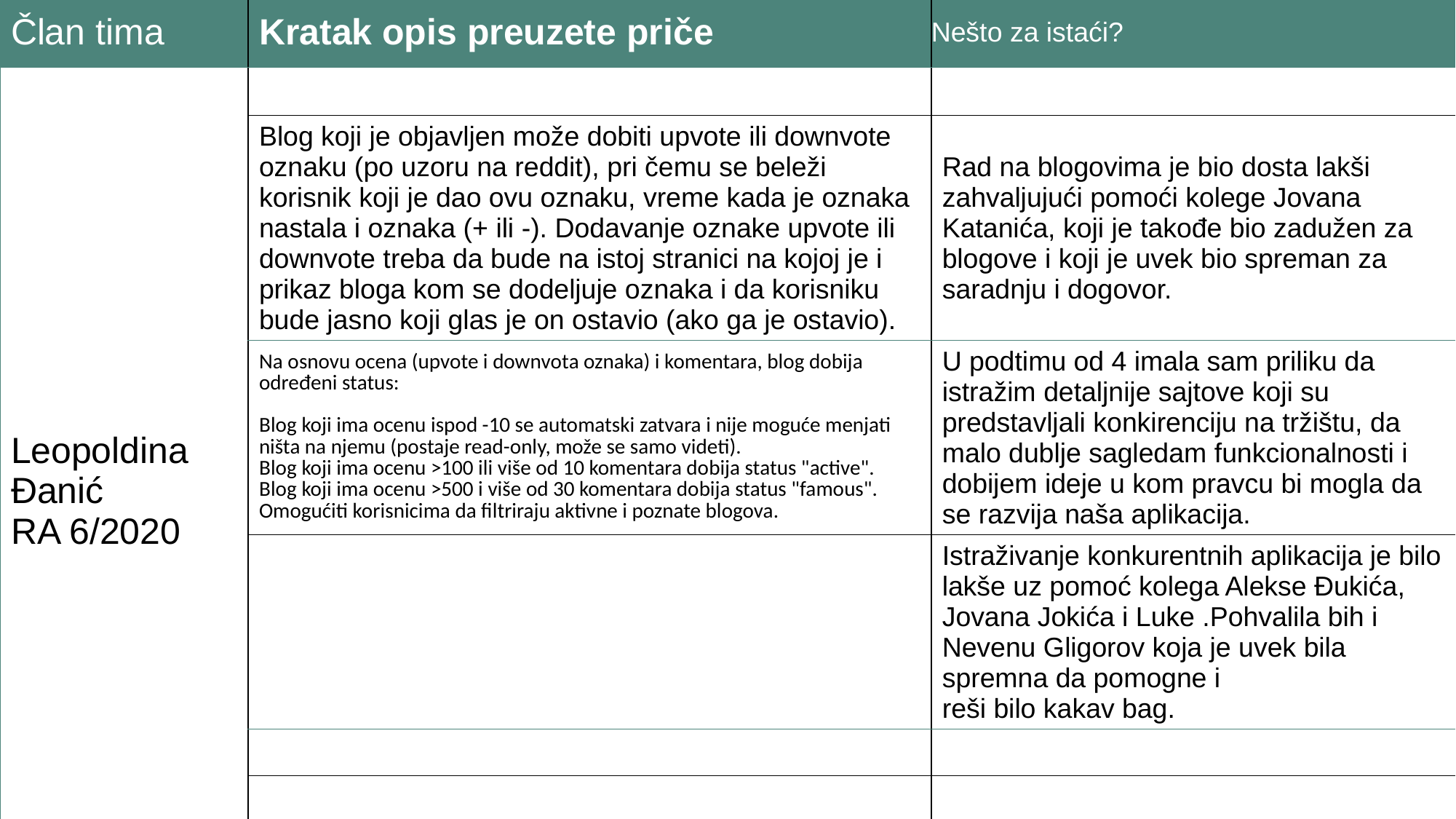

| Član tima | Kratak opis preuzete priče | Nešto za istaći? |
| --- | --- | --- |
| Leopoldina Đanić RA 6/2020 |  |  |
|  | Blog koji je objavljen može dobiti upvote ili downvote oznaku (po uzoru na reddit), pri čemu se beleži korisnik koji je dao ovu oznaku, vreme kada je oznaka nastala i oznaka (+ ili -). Dodavanje oznake upvote ili downvote treba da bude na istoj stranici na kojoj je i prikaz bloga kom se dodeljuje oznaka i da korisniku bude jasno koji glas je on ostavio (ako ga je ostavio). | Rad na blogovima je bio dosta lakši zahvaljujući pomoći kolege Jovana Katanića, koji je takođe bio zadužen za blogove i koji je uvek bio spreman za saradnju i dogovor. |
|  | Na osnovu ocena (upvote i downvota oznaka) i komentara, blog dobija određeni status: Blog koji ima ocenu ispod -10 se automatski zatvara i nije moguće menjati ništa na njemu (postaje read-only, može se samo videti). Blog koji ima ocenu >100 ili više od 10 komentara dobija status "active". Blog koji ima ocenu >500 i više od 30 komentara dobija status "famous". Omogućiti korisnicima da filtriraju aktivne i poznate blogova. | U podtimu od 4 imala sam priliku da istražim detaljnije sajtove koji su predstavljali konkirenciju na tržištu, da malo dublje sagledam funkcionalnosti i dobijem ideje u kom pravcu bi mogla da se razvija naša aplikacija. |
|  |  | Istraživanje konkurentnih aplikacija je bilo lakše uz pomoć kolega Alekse Đukića, Jovana Jokića i Luke .Pohvalila bih i Nevenu Gligorov koja je uvek bila spremna da pomogne i reši bilo kakav bag. |
|  |  |  |
|  |  |  |
|  |  |  |
|  |  |  |
|  |  |  |
|  |  |  |
|  |  |  |
|  |  |  |
|  |  |  |
|  |  |  |
|  |  |  |
|  |  |  |